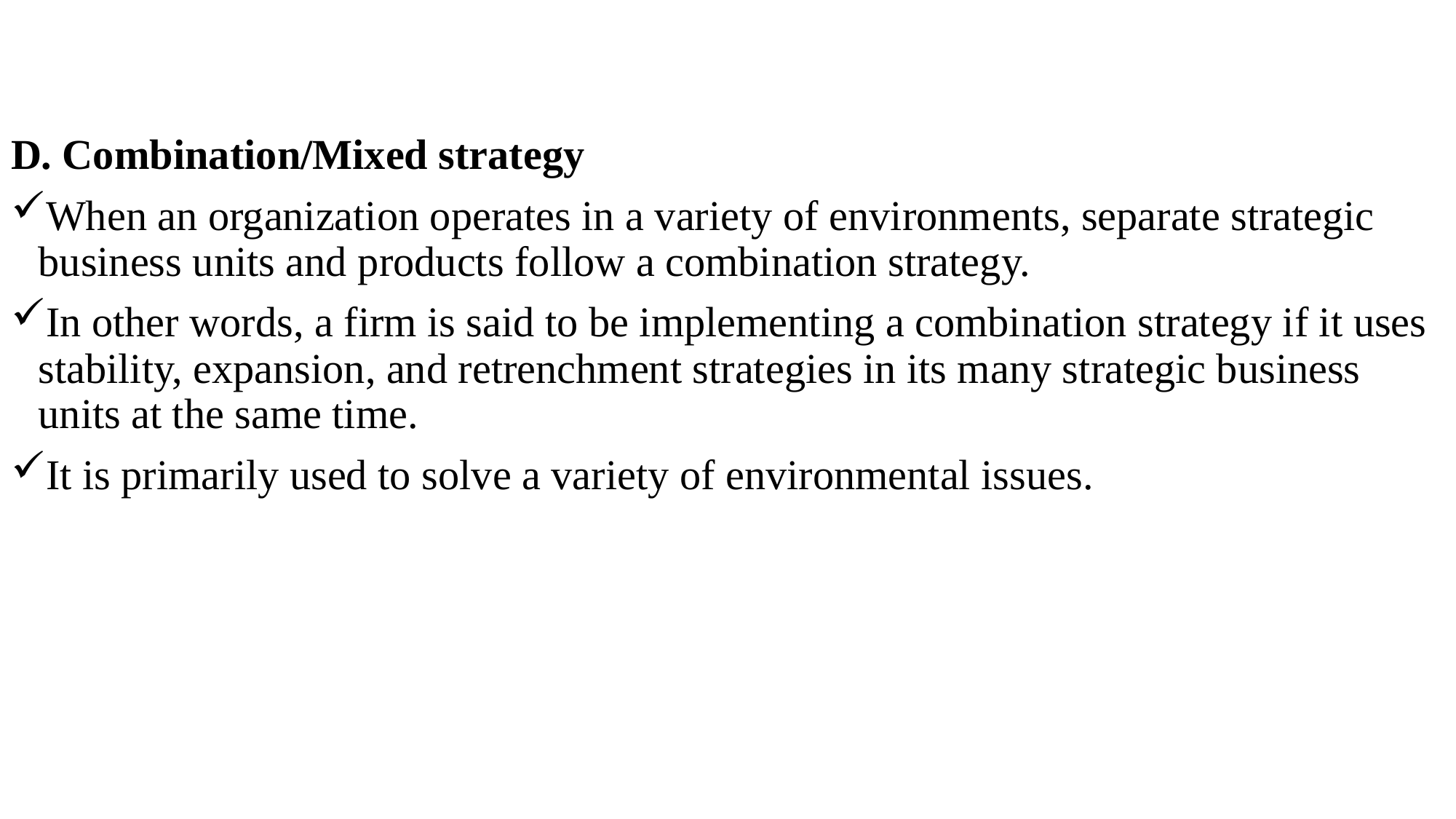

D. Combination/Mixed strategy
When an organization operates in a variety of environments, separate strategic business units and products follow a combination strategy.
In other words, a firm is said to be implementing a combination strategy if it uses stability, expansion, and retrenchment strategies in its many strategic business units at the same time.
It is primarily used to solve a variety of environmental issues.